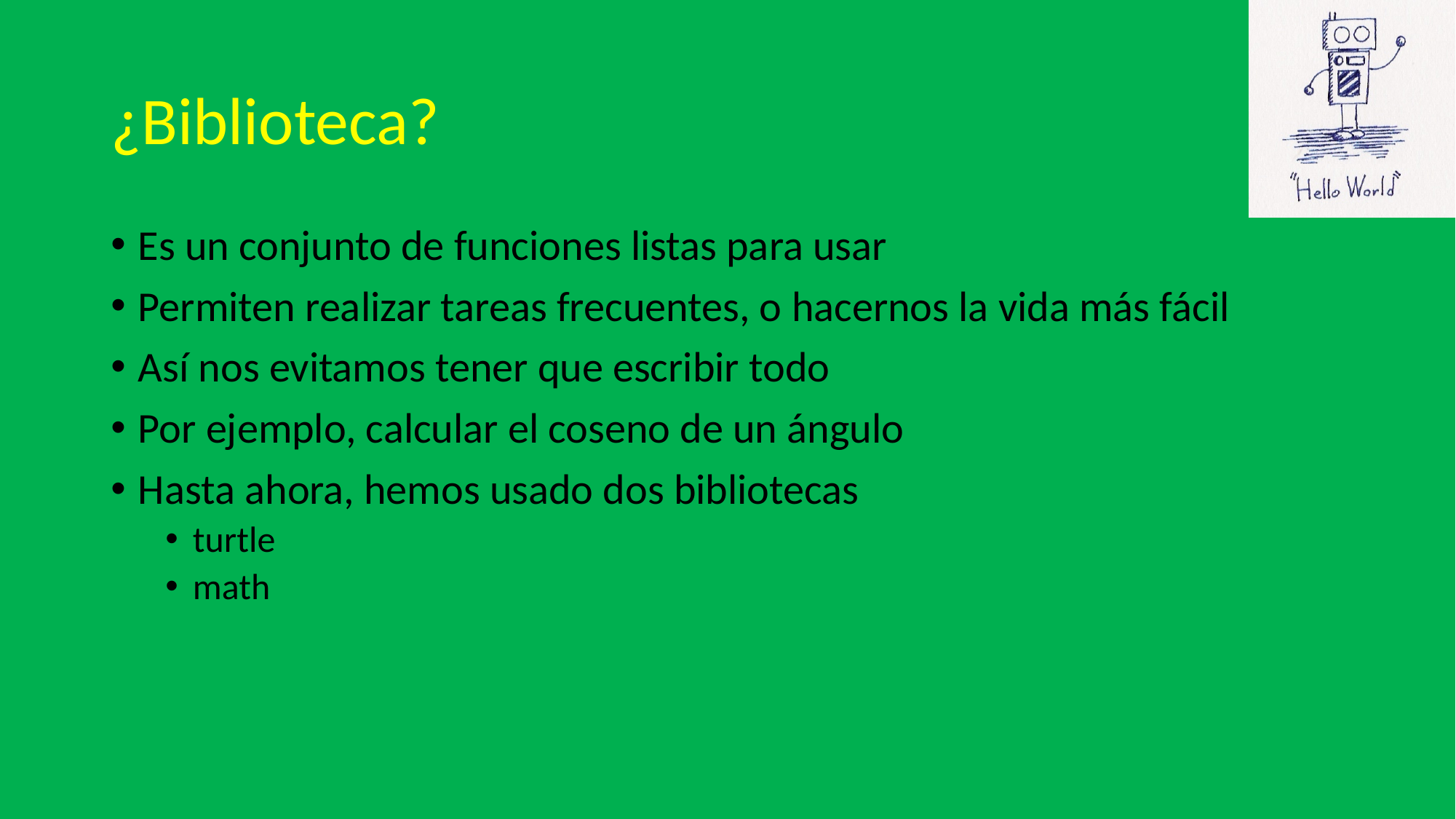

# ¿Biblioteca?
Es un conjunto de funciones listas para usar
Permiten realizar tareas frecuentes, o hacernos la vida más fácil
Así nos evitamos tener que escribir todo
Por ejemplo, calcular el coseno de un ángulo
Hasta ahora, hemos usado dos bibliotecas
turtle
math